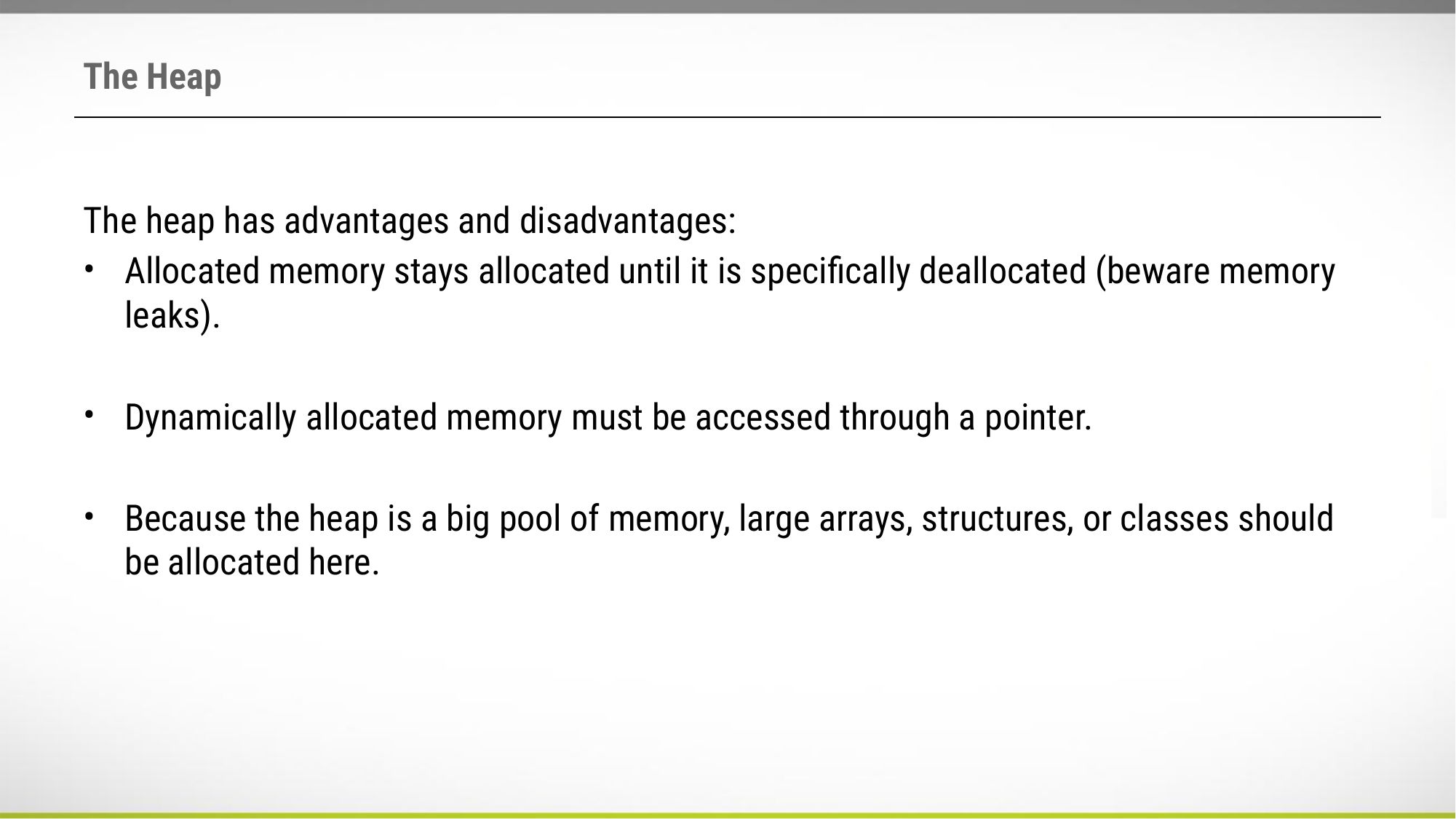

# The Heap
The heap has advantages and disadvantages:
Allocated memory stays allocated until it is specifically deallocated (beware memory leaks).

Dynamically allocated memory must be accessed through a pointer.

Because the heap is a big pool of memory, large arrays, structures, or classes should be allocated here.